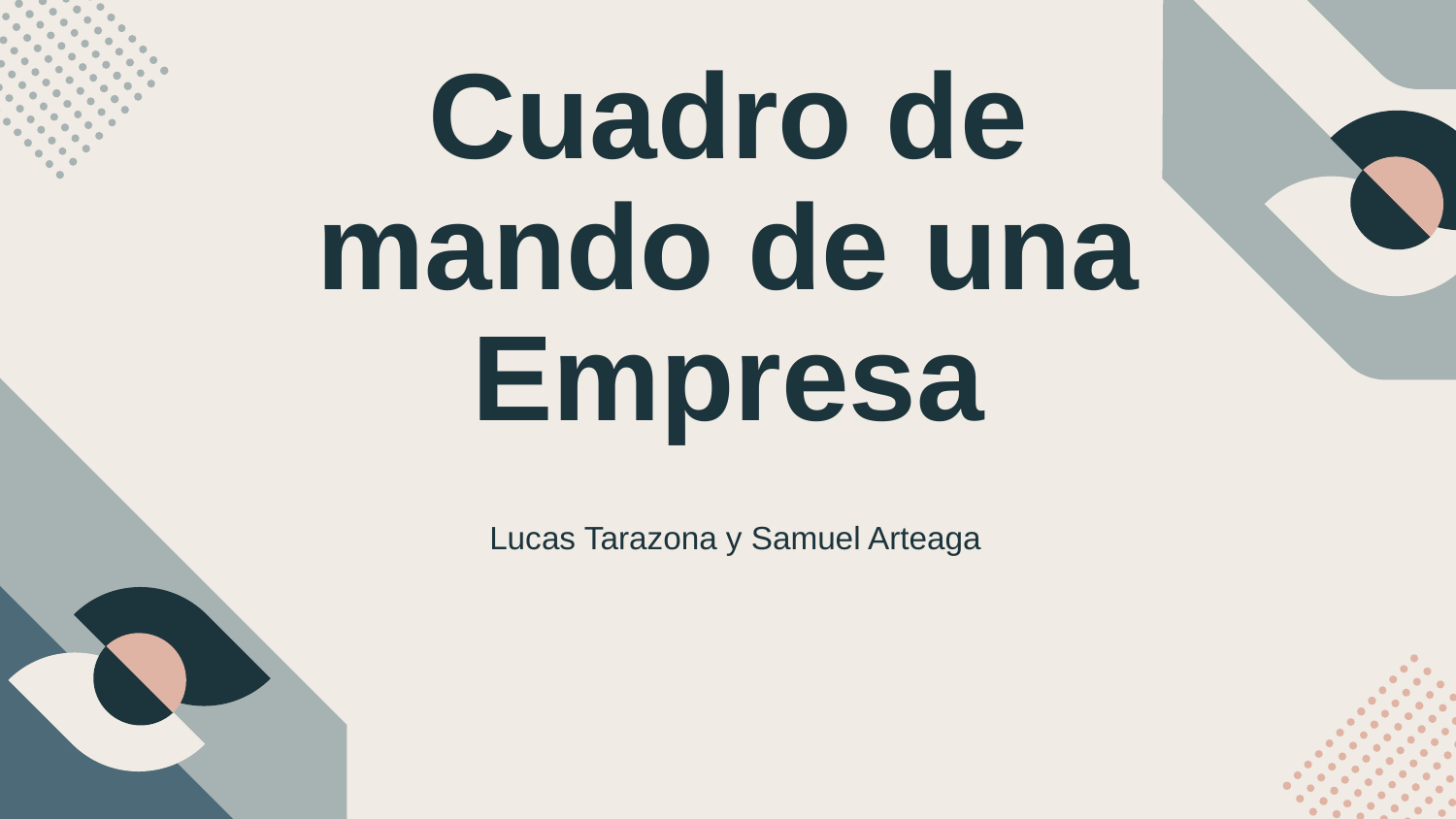

# Cuadro de mando de una Empresa

Lucas Tarazona y Samuel Arteaga